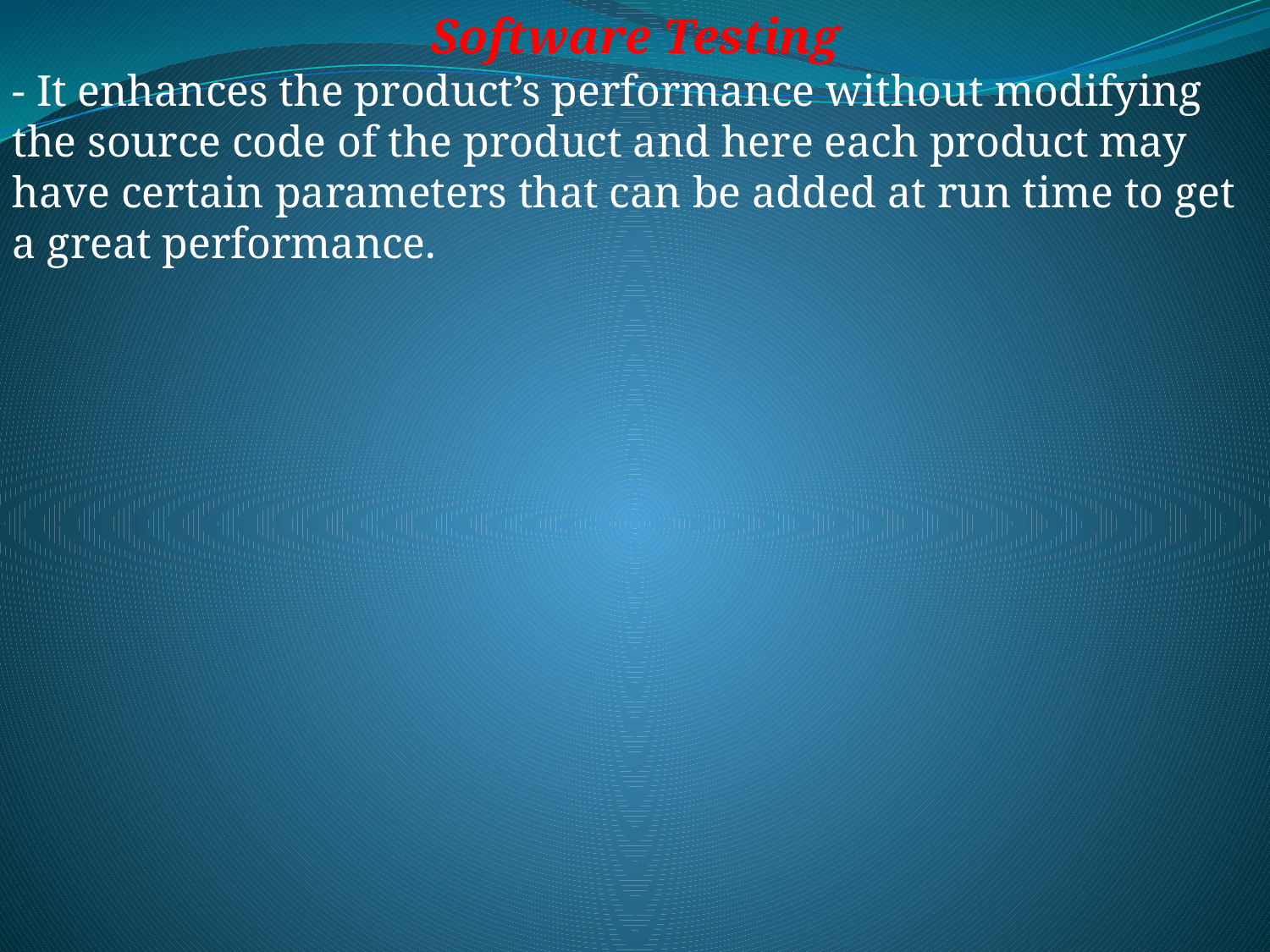

Software Testing
- It enhances the product’s performance without modifying the source code of the product and here each product may have certain parameters that can be added at run time to get a great performance.